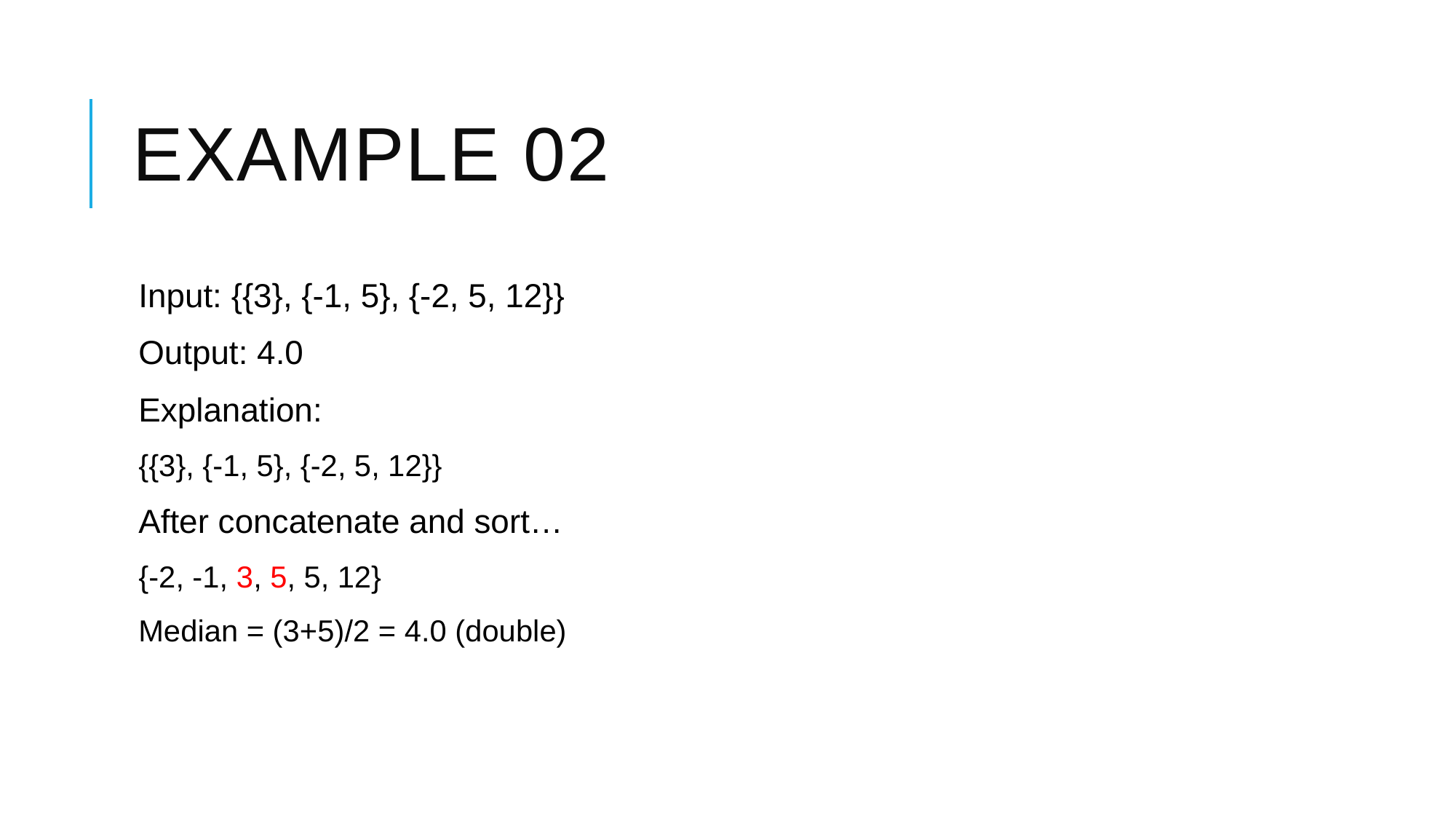

# Example 02
Input: {{3}, {-1, 5}, {-2, 5, 12}}
Output: 4.0
Explanation:
{{3}, {-1, 5}, {-2, 5, 12}}
After concatenate and sort…
{-2, -1, 3, 5, 5, 12}
Median = (3+5)/2 = 4.0 (double)